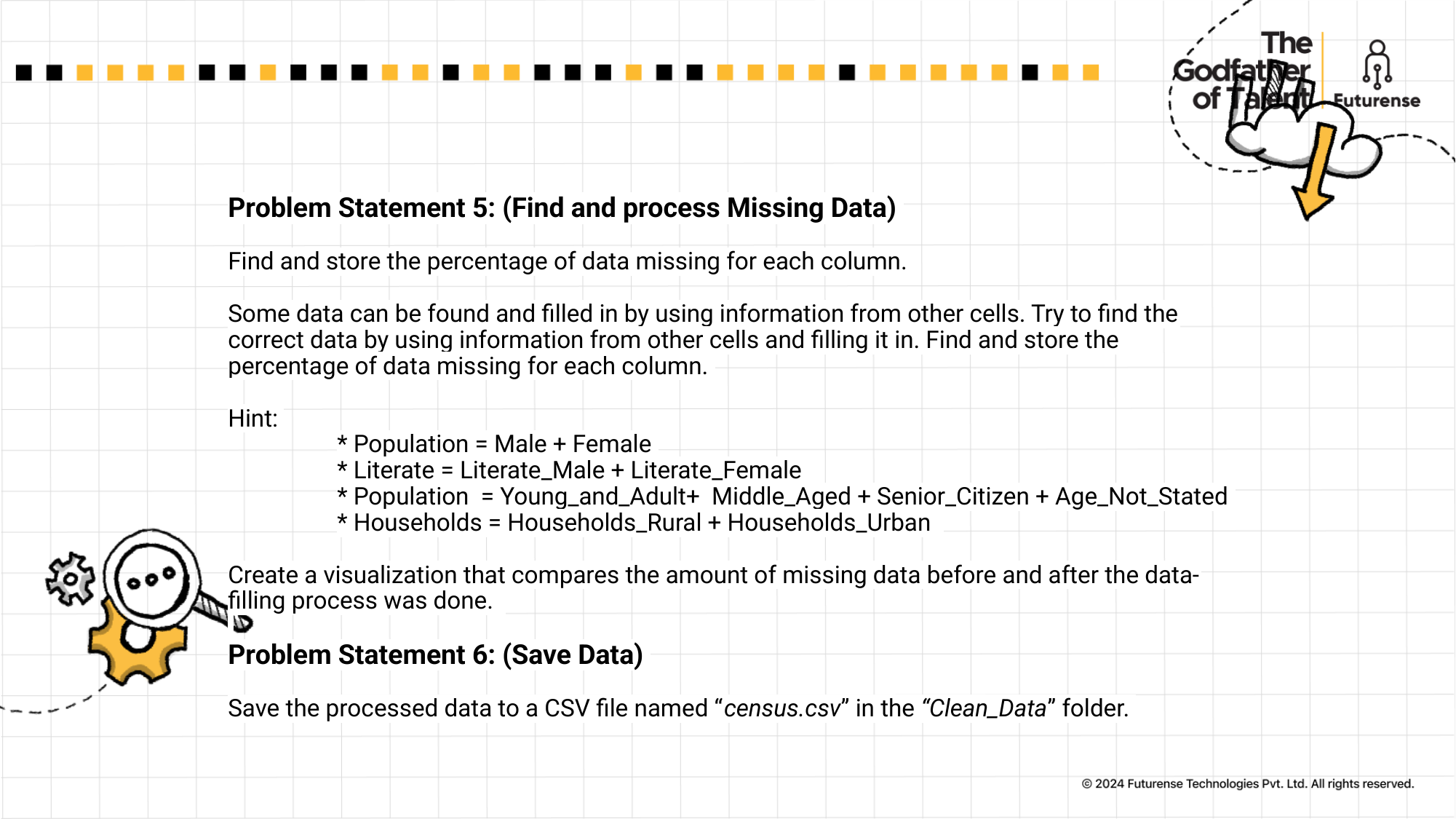

# Problem Statement 5: (Find and process Missing Data)  Find and store the percentage of data missing for each column.  Some data can be found and filled in by using information from other cells. Try to find the correct data by using information from other cells and filling it in. Find and store the percentage of data missing for each column.    Hint:  * Population = Male + Female  * Literate = Literate_Male + Literate_Female  * Population  = Young_and_Adult+  Middle_Aged + Senior_Citizen + Age_Not_Stated  * Households = Households_Rural + Households_Urban     Create a visualization that compares the amount of missing data before and after the data-filling process was done.     Problem Statement 6: (Save Data)  Save the processed data to a CSV file named “census.csv” in the “Clean_Data” folder.